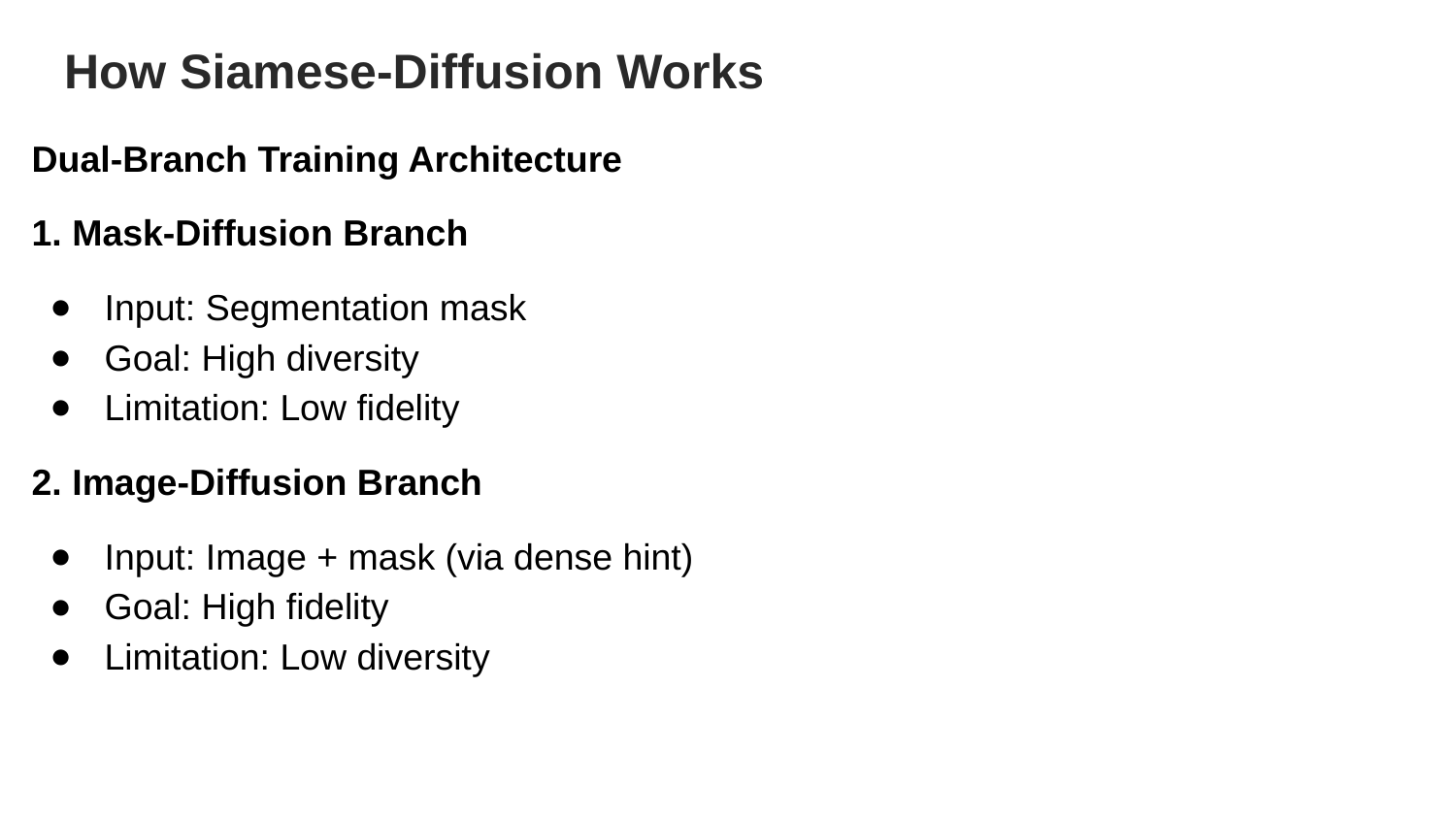

# How Siamese-Diffusion Works

Dual-Branch Training Architecture
1. Mask-Diffusion Branch
Input: Segmentation mask
Goal: High diversity
Limitation: Low fidelity
2. Image-Diffusion Branch
Input: Image + mask (via dense hint)
Goal: High fidelity
Limitation: Low diversity